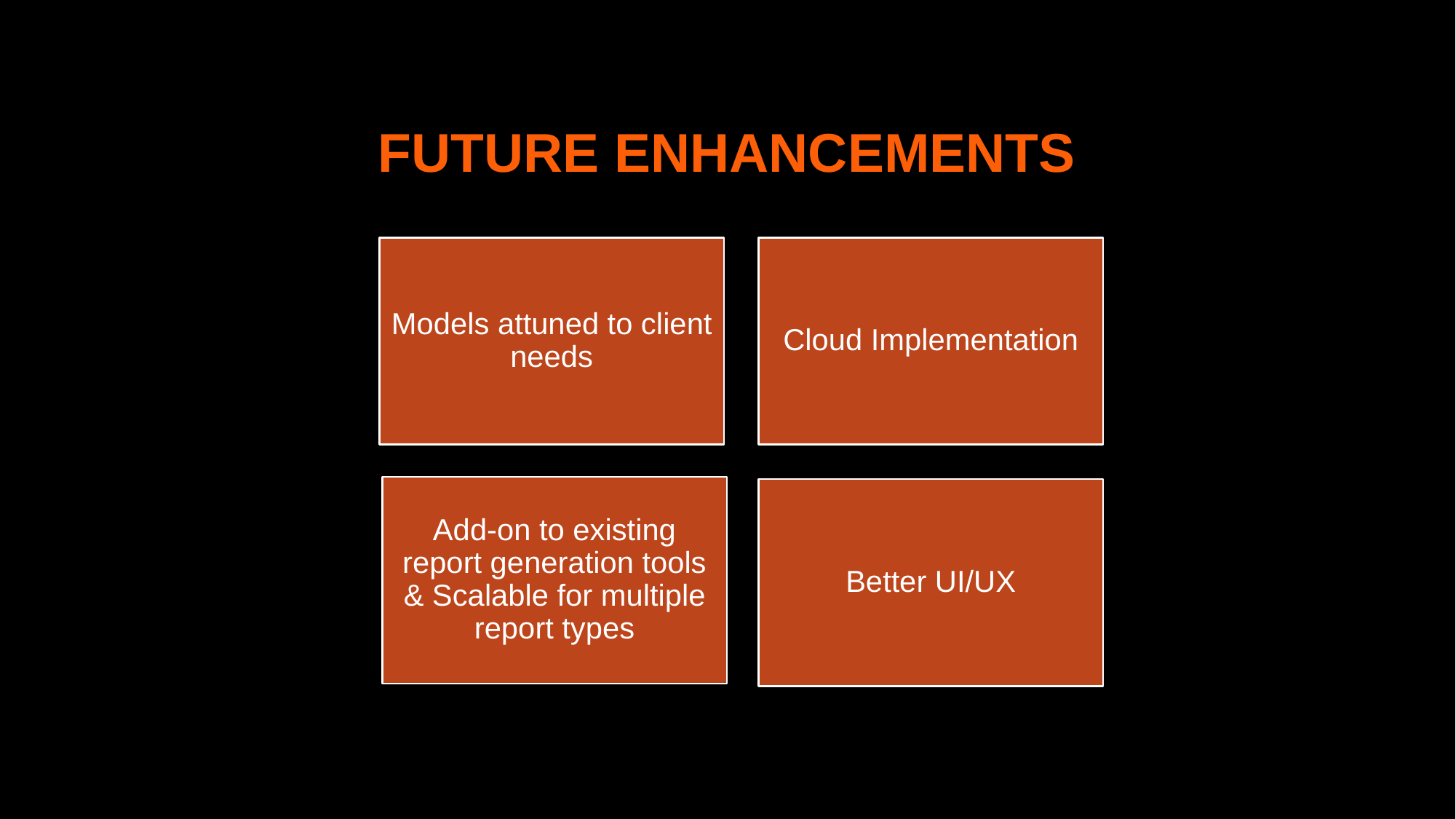

FUTURE ENHANCEMENTS
Models attuned to client needs​
Cloud Implementation
Add-on to existing report generation tools​
& Scalable for multiple report types
Better UI/UX